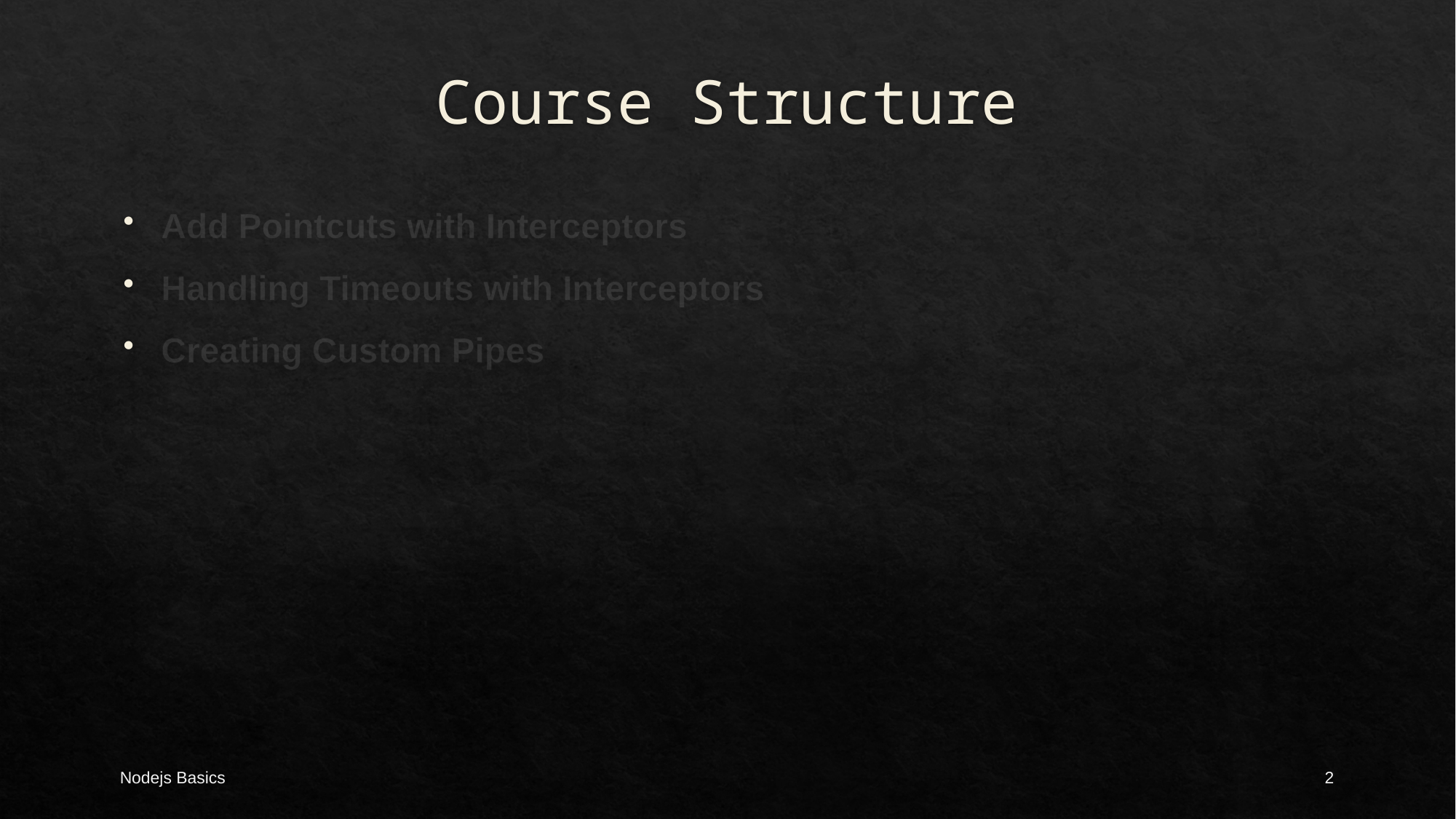

# Course Structure
Add Pointcuts with Interceptors
Handling Timeouts with Interceptors
Creating Custom Pipes
Nodejs Basics
2